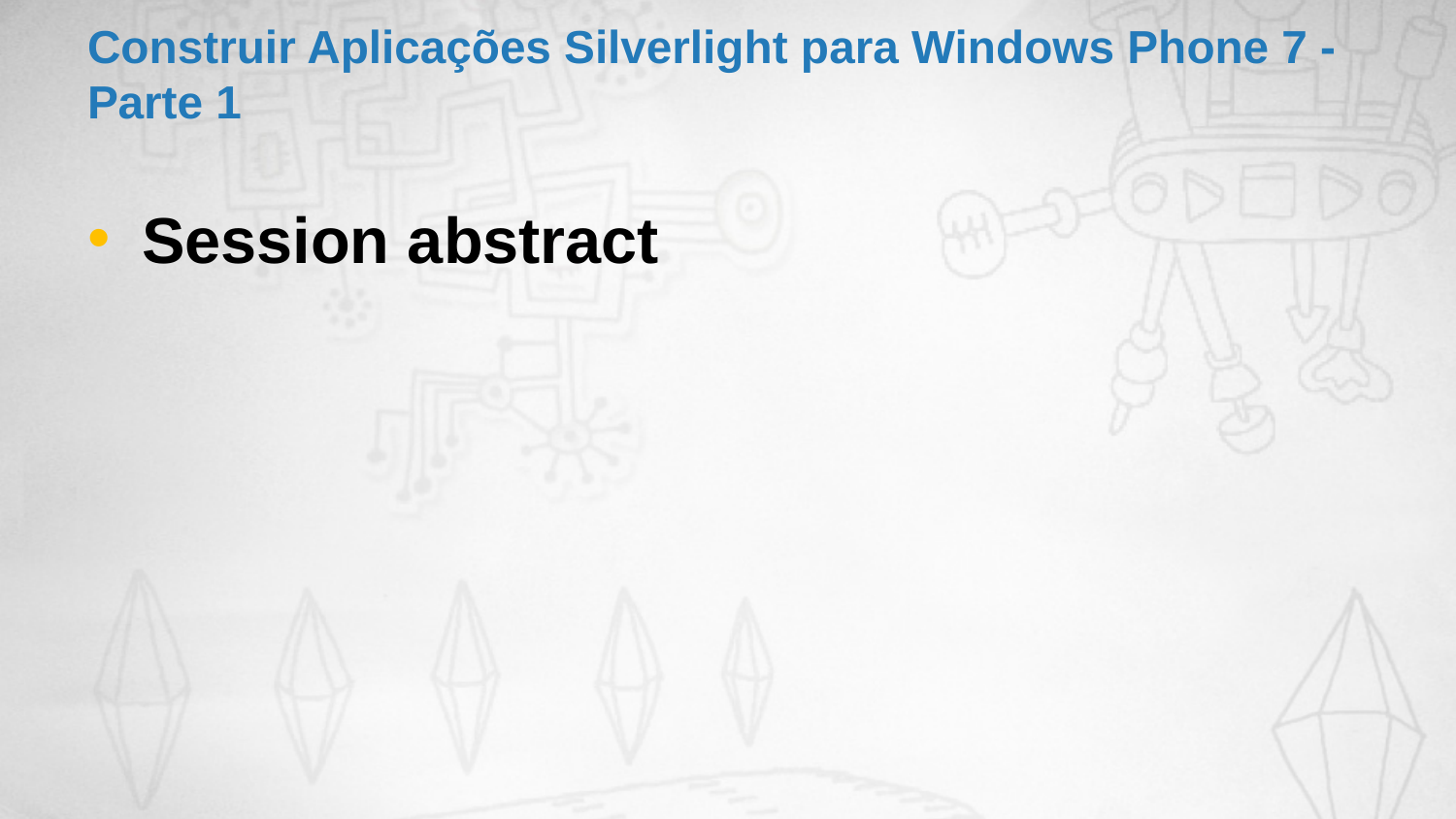

# Construir Aplicações Silverlight para Windows Phone 7 - Parte 1
Session abstract